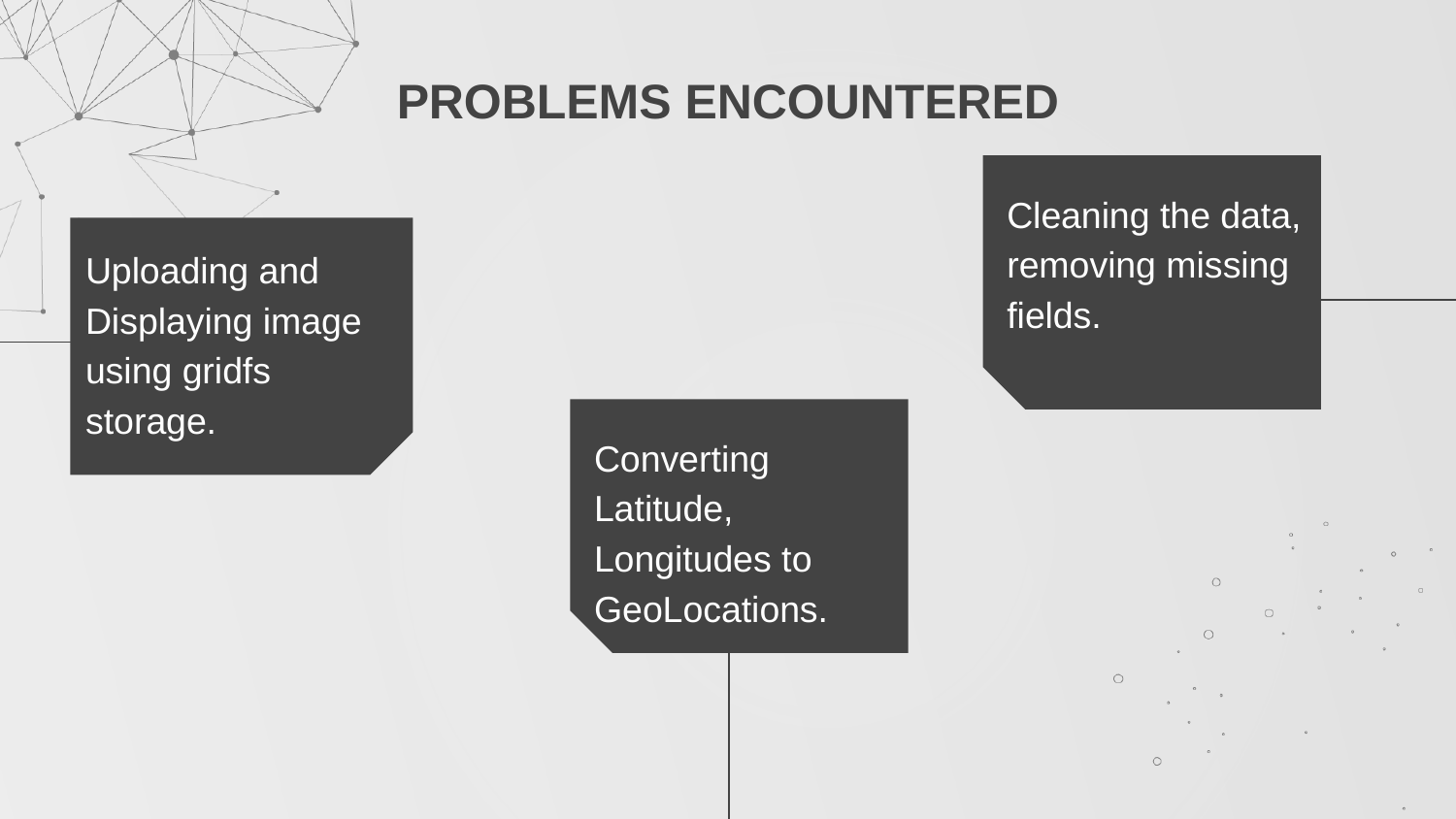

# PROBLEMS ENCOUNTERED

Cleaning the data, removing missing fields.

Uploading and Displaying image using gridfs storage.

Converting Latitude, Longitudes to GeoLocations.